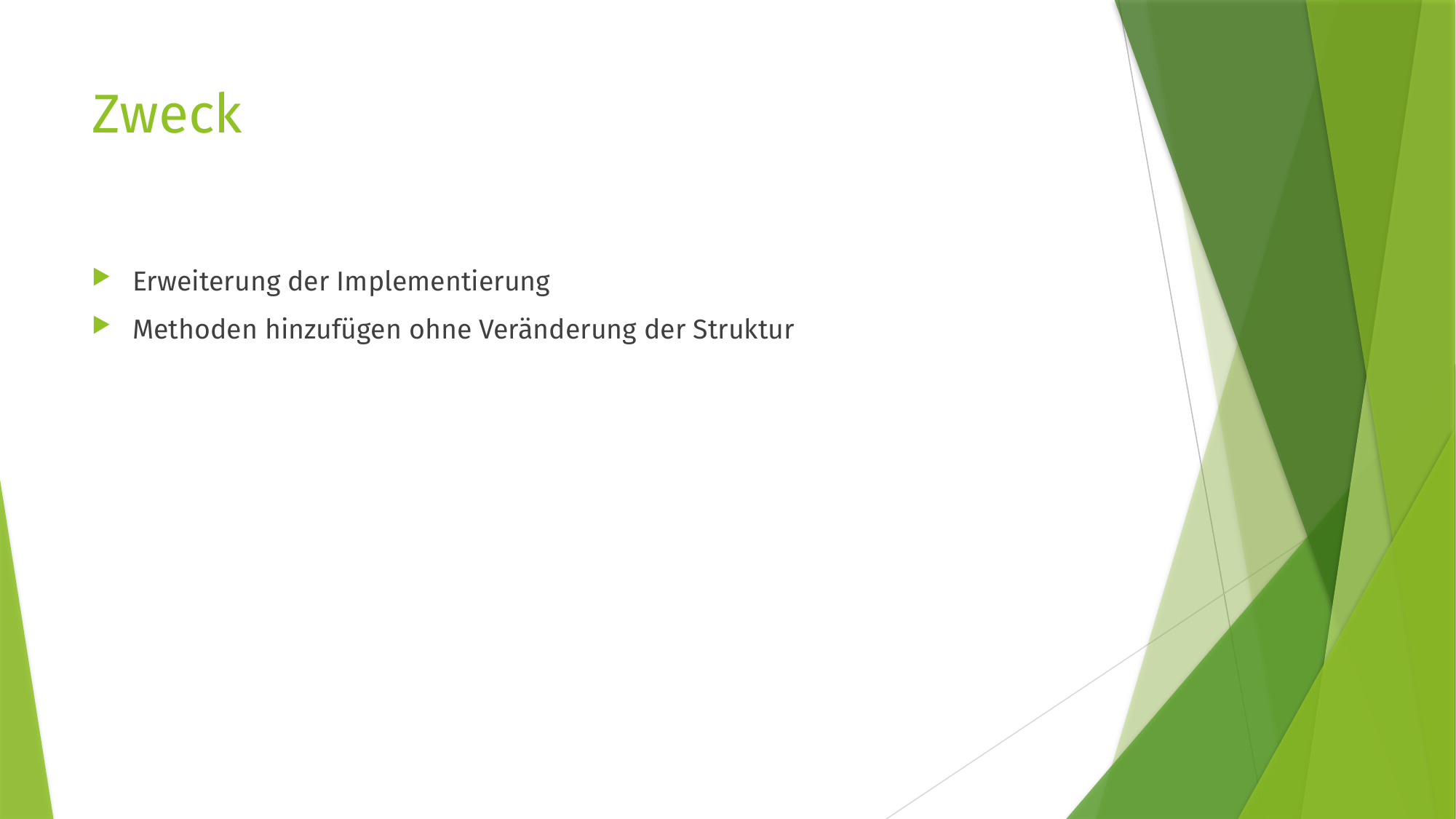

# Zweck
Erweiterung der Implementierung
Methoden hinzufügen ohne Veränderung der Struktur